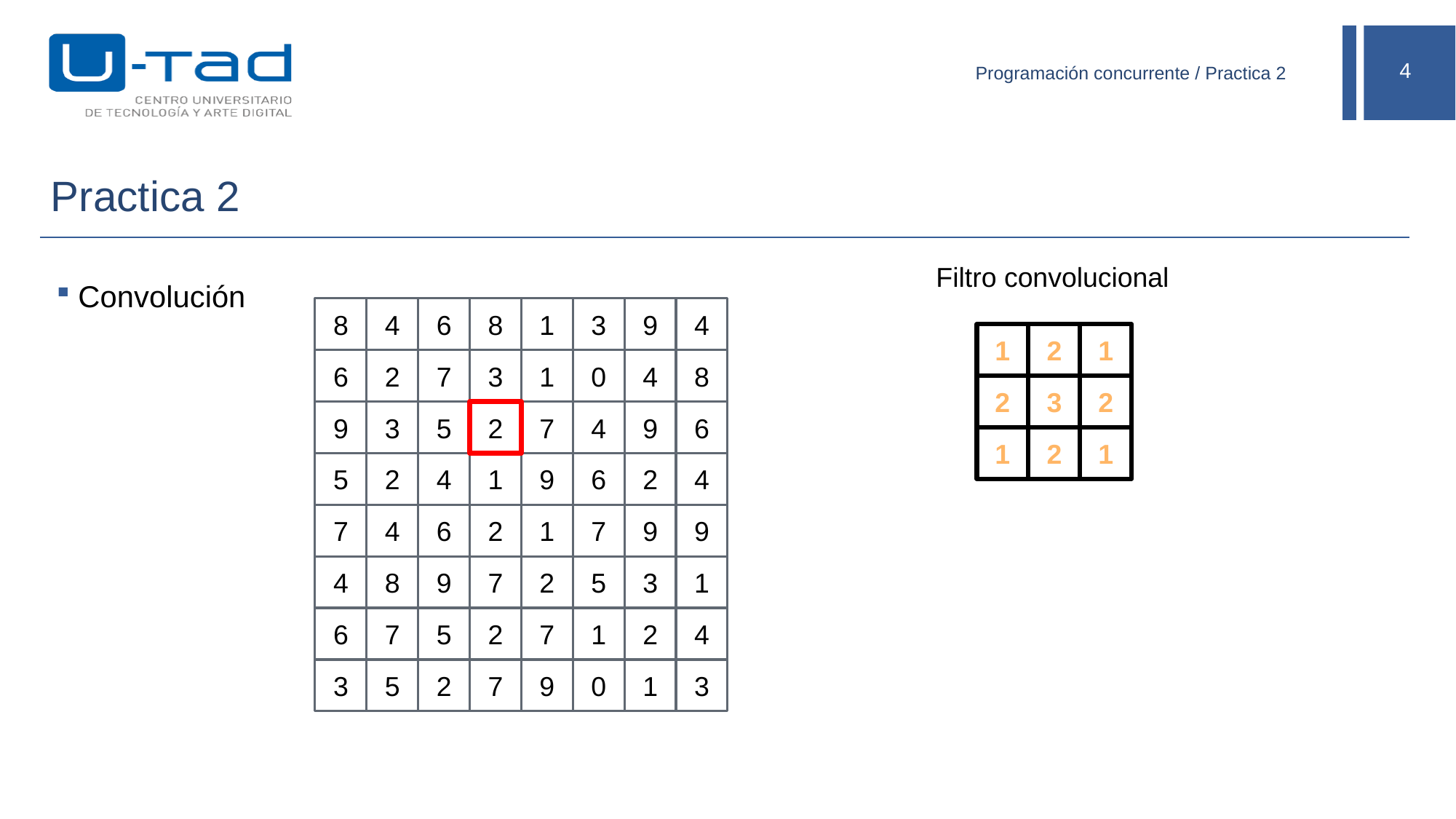

Programación concurrente / Practica 2
# Practica 2
Filtro convolucional
Convolución

8
4
6
8
1
3
9
4
1
2
1
6
2
7
3
1
0
4
8
2
3
2
9
3
5
2
7
4
9
6
1
2
1
5
2
4
1
9
6
2
4
7
4
6
2
1
7
9
9
4
8
9
7
2
5
3
1
6
7
5
2
7
1
2
4
3
5
2
7
9
0
1
3